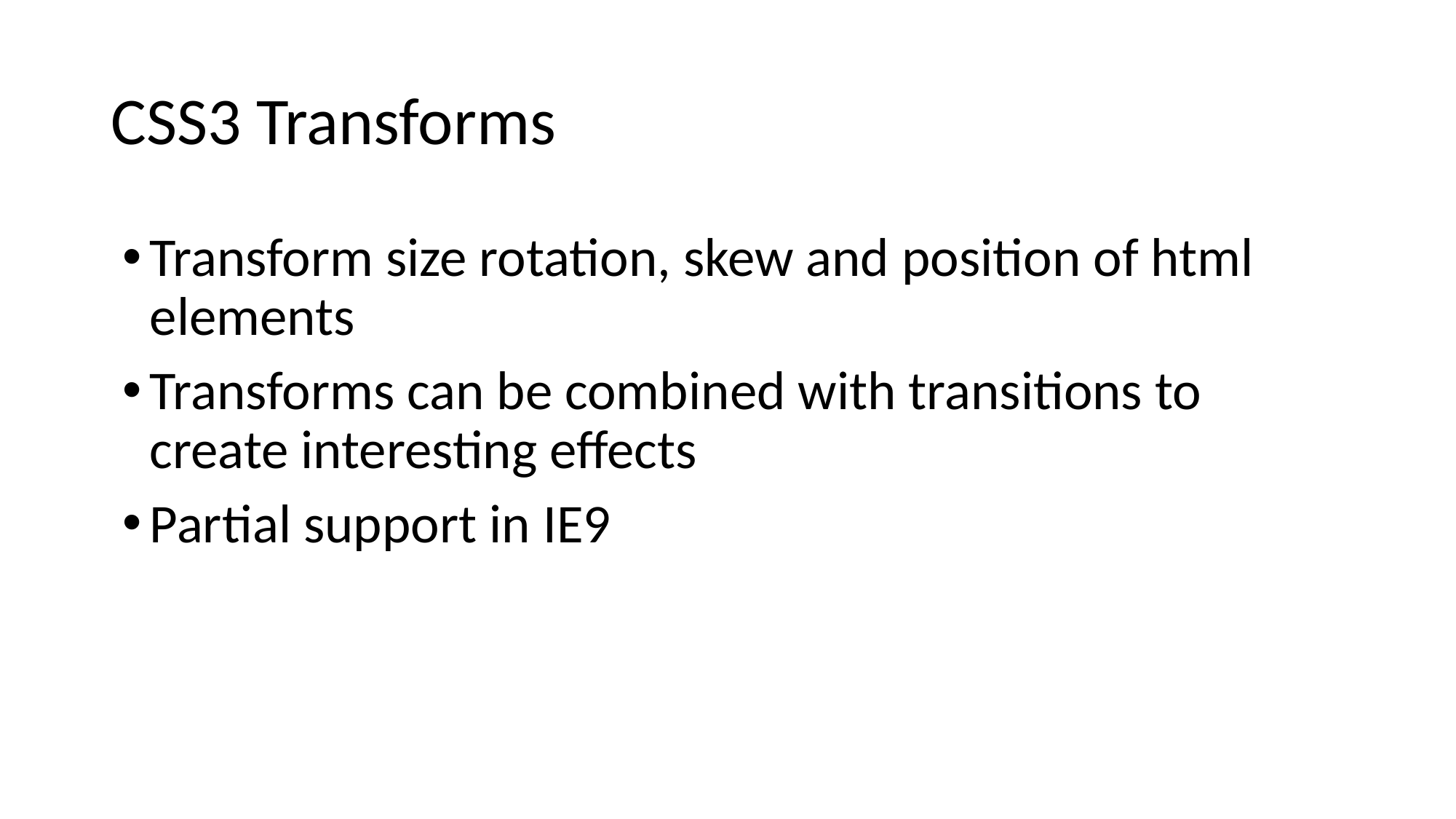

# CSS3 Transforms
Transform size rotation, skew and position of html elements
Transforms can be combined with transitions to create interesting effects
Partial support in IE9